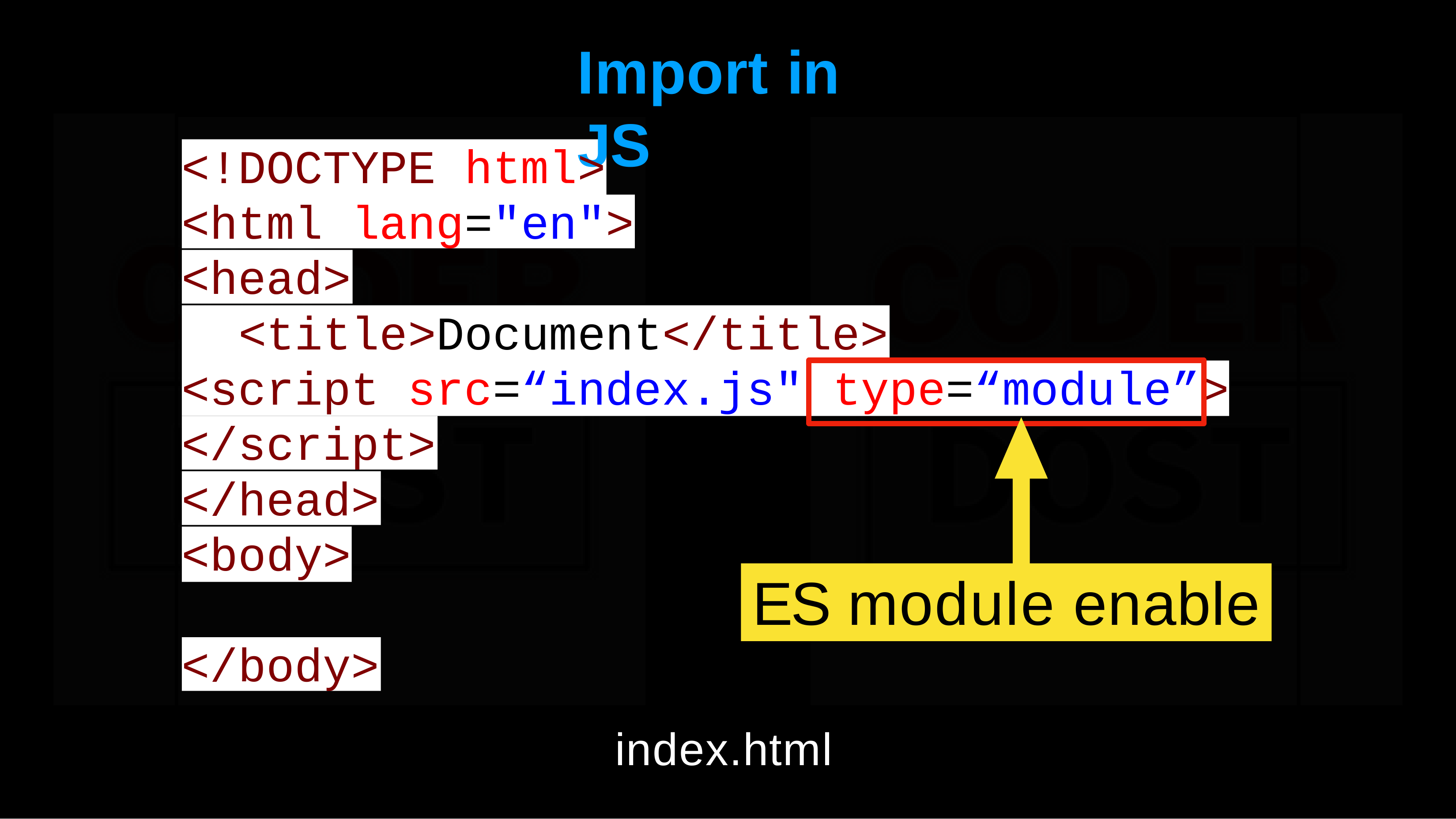

# Import	in	JS

<!DOCTYPE html>
<html lang="en">
<head>
<title>Document</title>
<script src=“index.js"
>

type=“module”
</script>

</head>
<body>
ES	module	enable
</body>

index.html